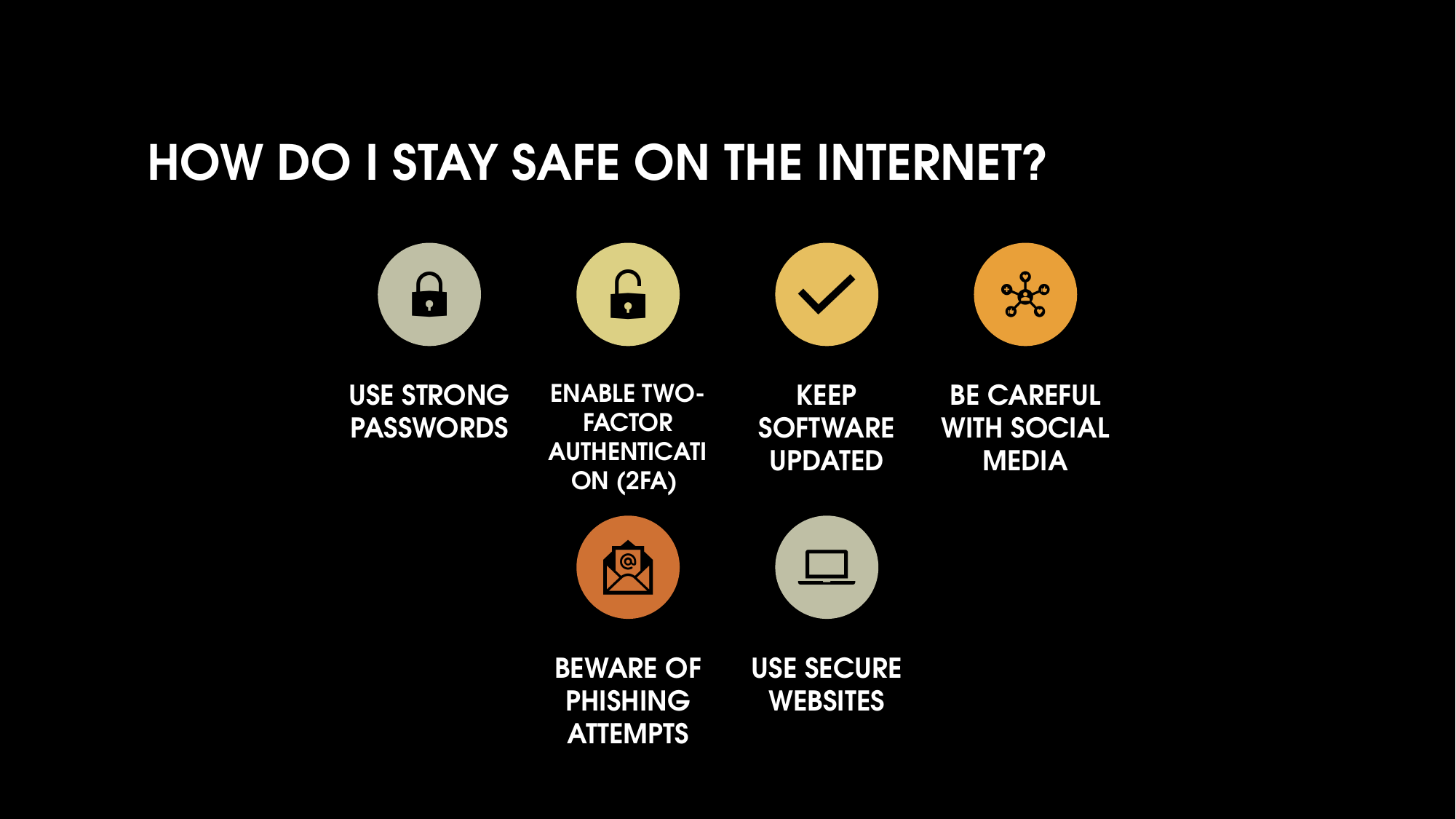

# How do I stay safe on the internet?
Use Strong Passwords
Enable Two-Factor Authentication (2FA)
Keep Software Updated
BE CAREFUL WITH SOCIAL MEDIA
Beware of Phishing Attempts
Use Secure Websites